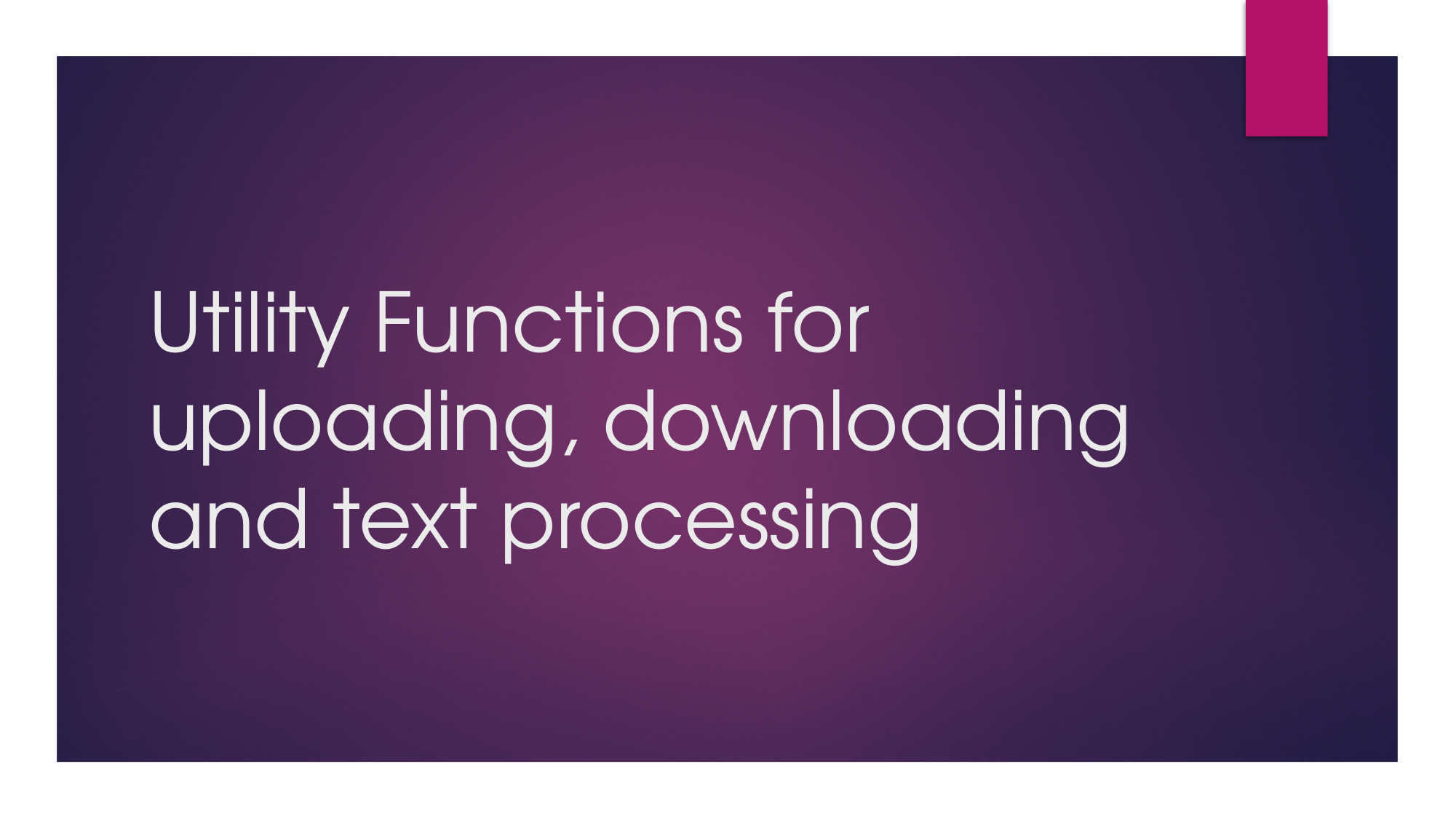

# Utility Functions for uploading, downloading and text processing